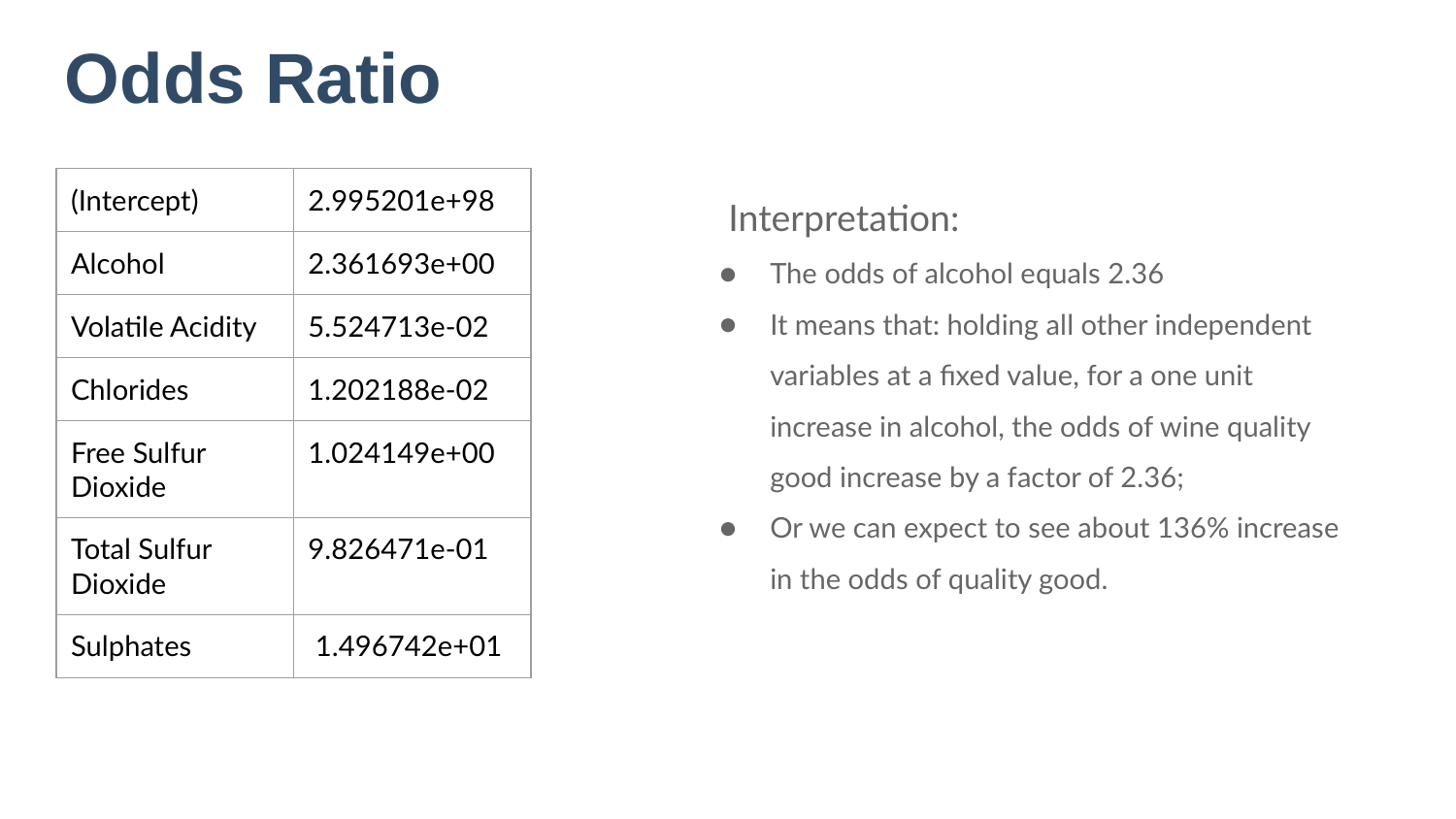

Odds Ratio
    Interpretation:
The odds of alcohol equals 2.36
It means that: holding all other independent variables at a fixed value, for a one unit increase in alcohol, the odds of wine quality good increase by a factor of 2.36;
Or we can expect to see about 136% increase in the odds of quality good.
| (Intercept) | 2.995201e+98 |
| --- | --- |
| Alcohol | 2.361693e+00 |
| Volatile Acidity | 5.524713e-02 |
| Chlorides | 1.202188e-02 |
| Free Sulfur Dioxide | 1.024149e+00 |
| Total Sulfur Dioxide | 9.826471e-01 |
| Sulphates | 1.496742e+01 |